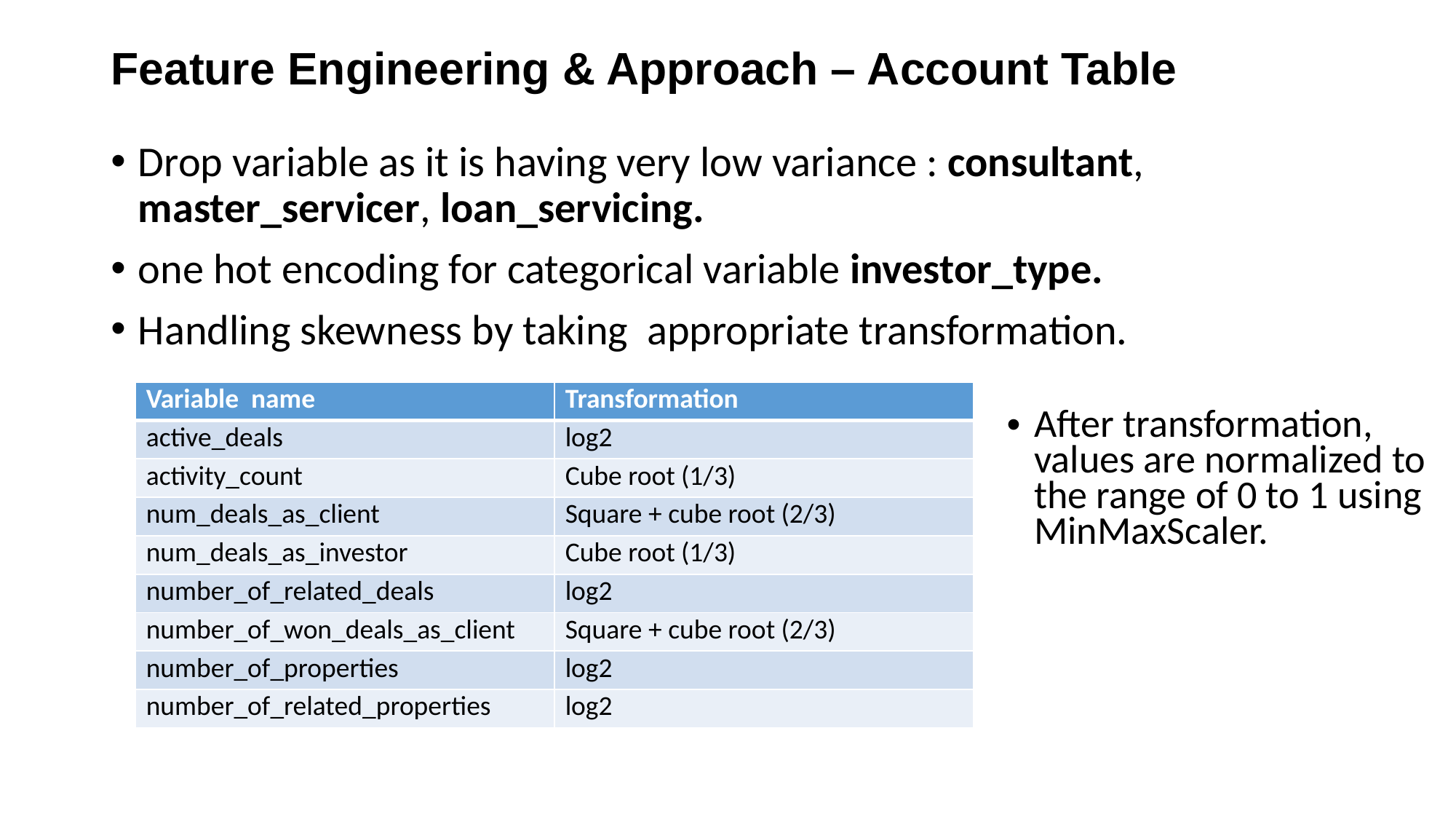

# Feature Engineering & Approach – Account Table
Drop variable as it is having very low variance : consultant, master_servicer, loan_servicing.
one hot encoding for categorical variable investor_type.
Handling skewness by taking  appropriate transformation.

| Variable name | Transformation |
| --- | --- |
| active\_deals | log2 |
| activity\_count | Cube root (1/3) |
| num\_deals\_as\_client | Square + cube root (2/3) |
| num\_deals\_as\_investor | Cube root (1/3) |
| number\_of\_related\_deals | log2 |
| number\_of\_won\_deals\_as\_client | Square + cube root (2/3) |
| number\_of\_properties | log2 |
| number\_of\_related\_properties | log2 |
After transformation, values are normalized to the range of 0 to 1 using MinMaxScaler.